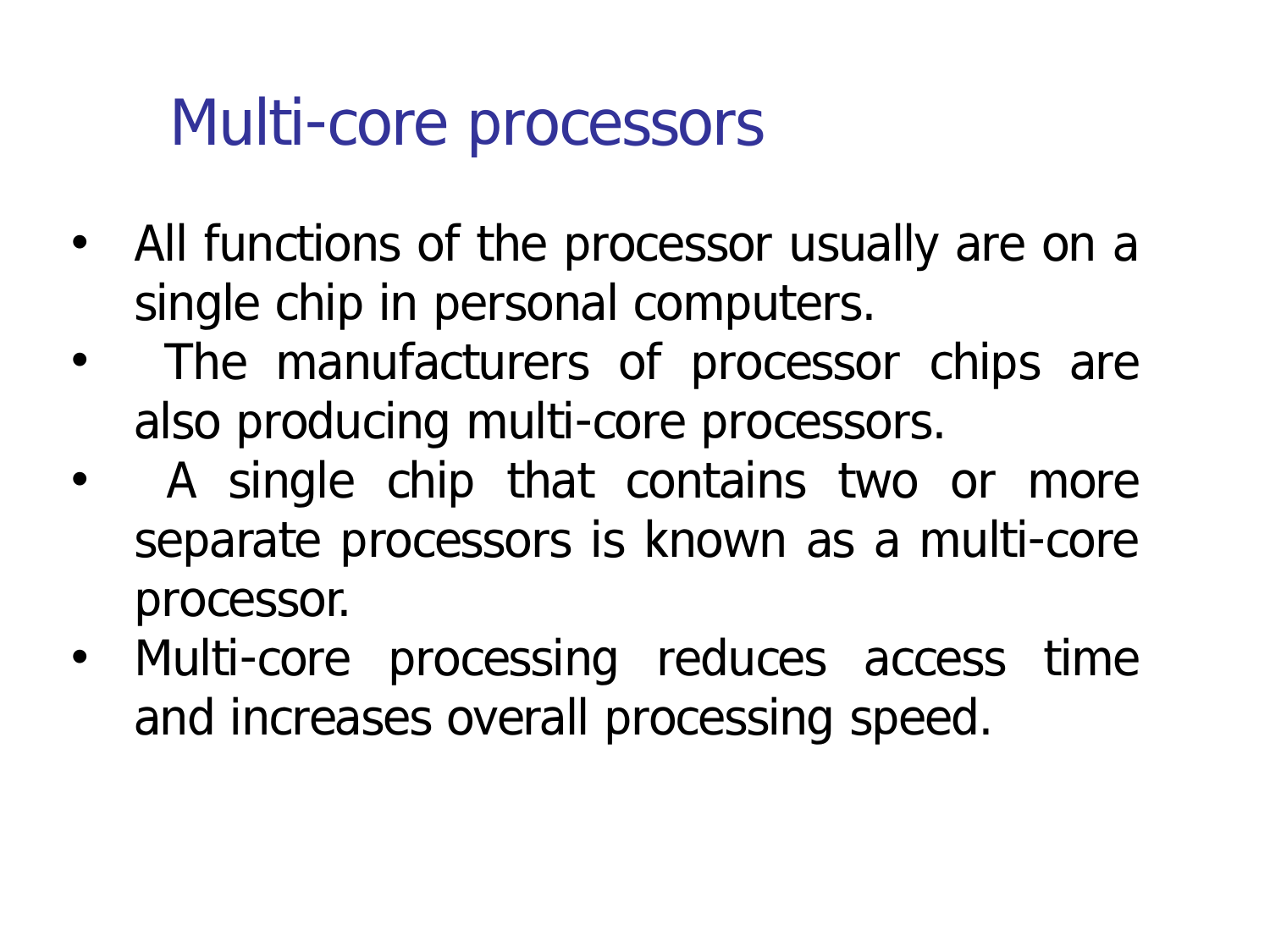

# Multi-core processors
All functions of the processor usually are on a single chip in personal computers.
 The manufacturers of processor chips are also producing multi-core processors.
 A single chip that contains two or more separate processors is known as a multi-core processor.
Multi-core processing reduces access time and increases overall processing speed.